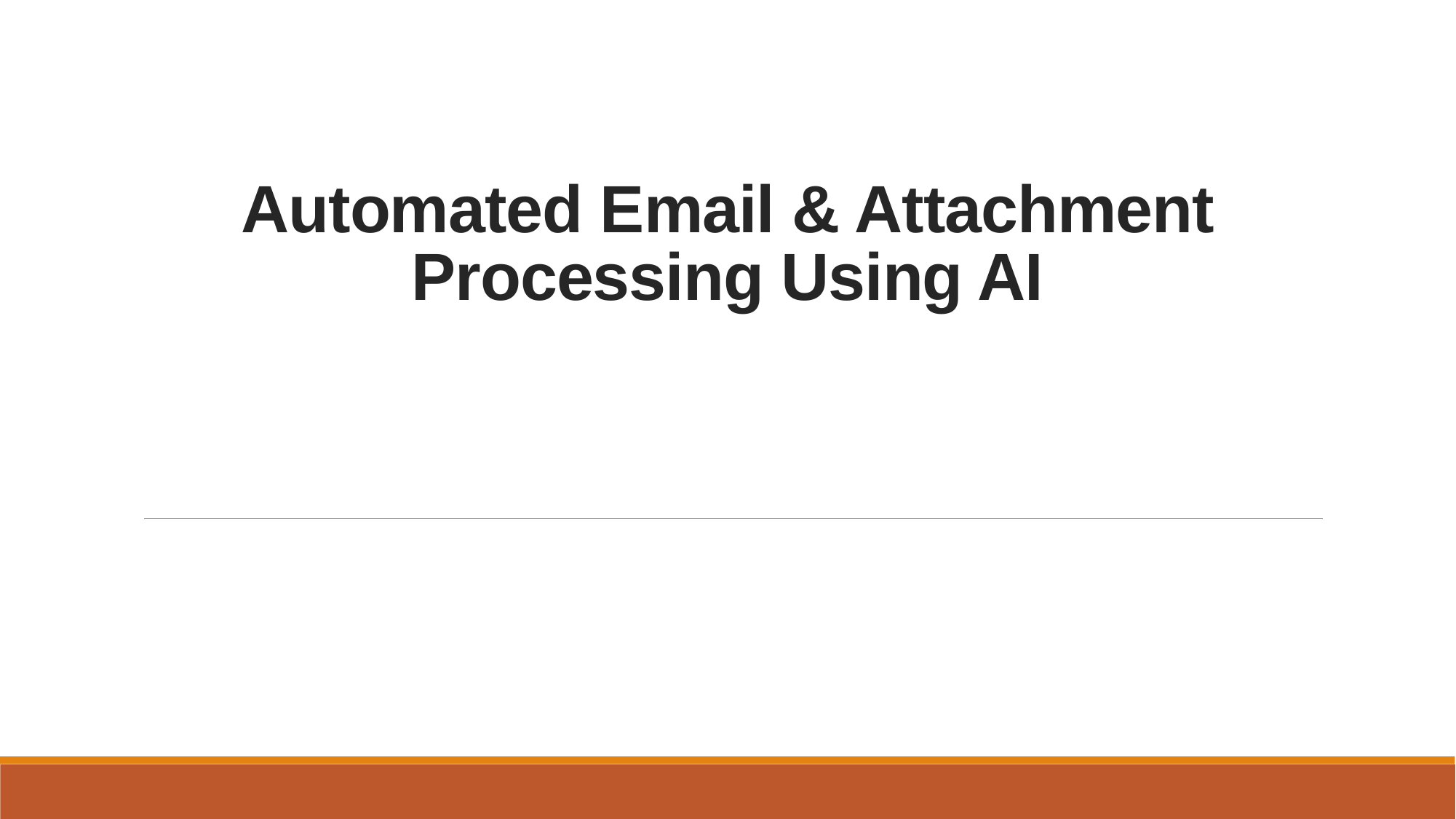

# Automated Email & Attachment Processing Using AI